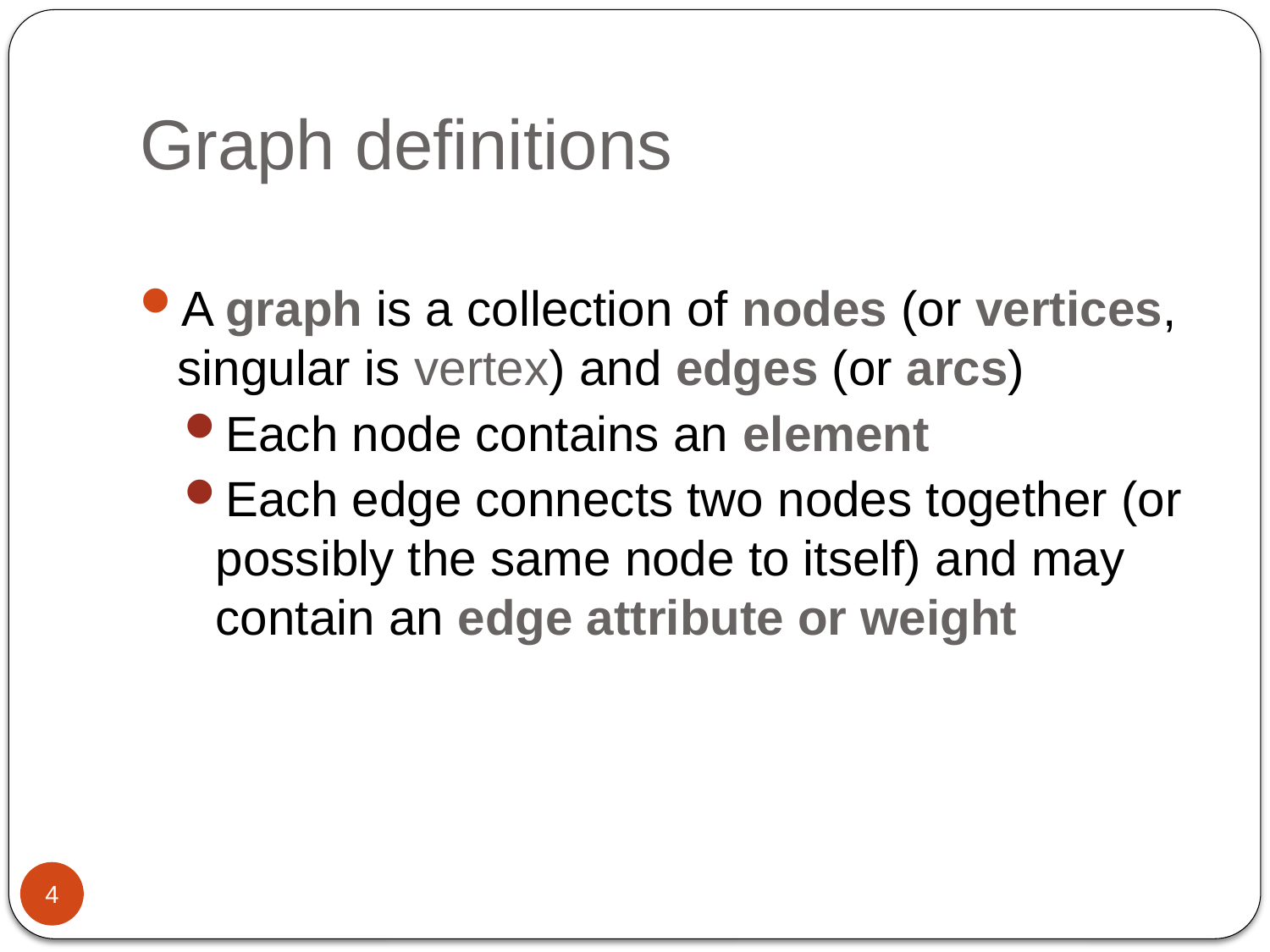

# Graph definitions

A graph is a collection of nodes (or vertices, singular is vertex) and edges (or arcs)
Each node contains an element
Each edge connects two nodes together (or possibly the same node to itself) and may contain an edge attribute or weight

4